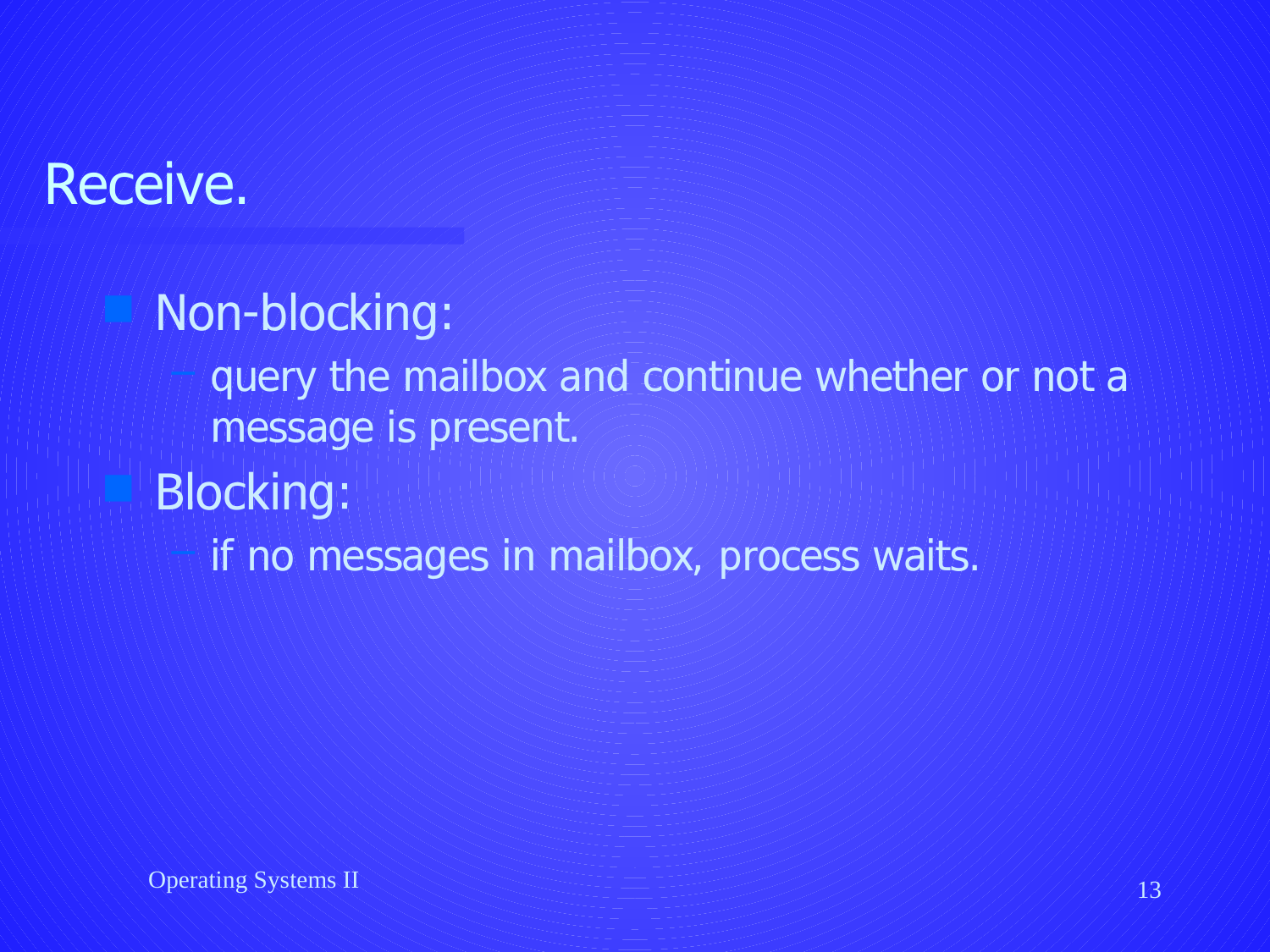

# Receive.
Non-blocking:
query the mailbox and continue whether or not a message is present.
Blocking:
if no messages in mailbox, process waits.
Operating Systems II
13